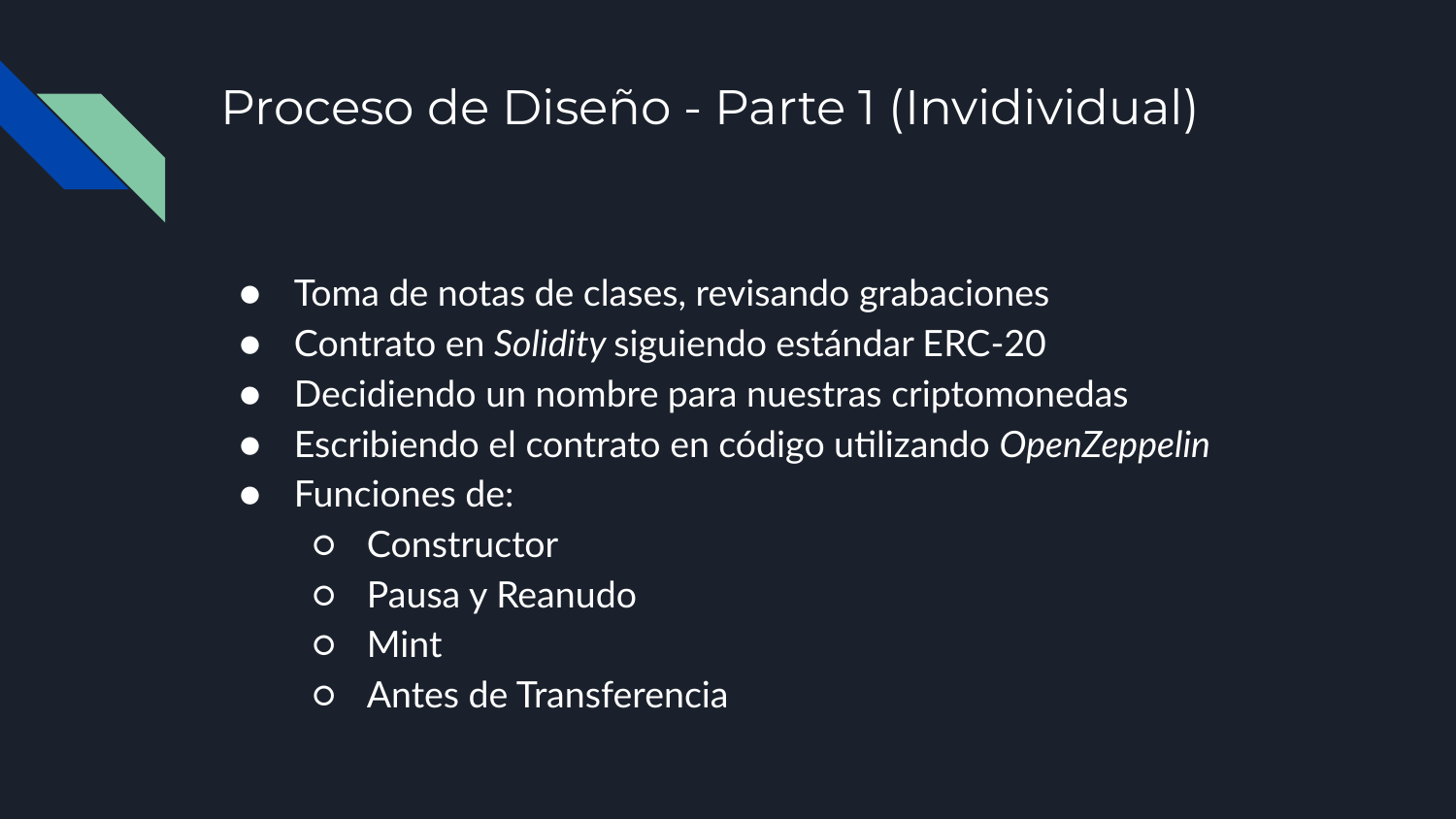

# Proceso de Diseño - Parte 1 (Invidividual)
Toma de notas de clases, revisando grabaciones
Contrato en Solidity siguiendo estándar ERC-20
Decidiendo un nombre para nuestras criptomonedas
Escribiendo el contrato en código utilizando OpenZeppelin
Funciones de:
Constructor
Pausa y Reanudo
Mint
Antes de Transferencia